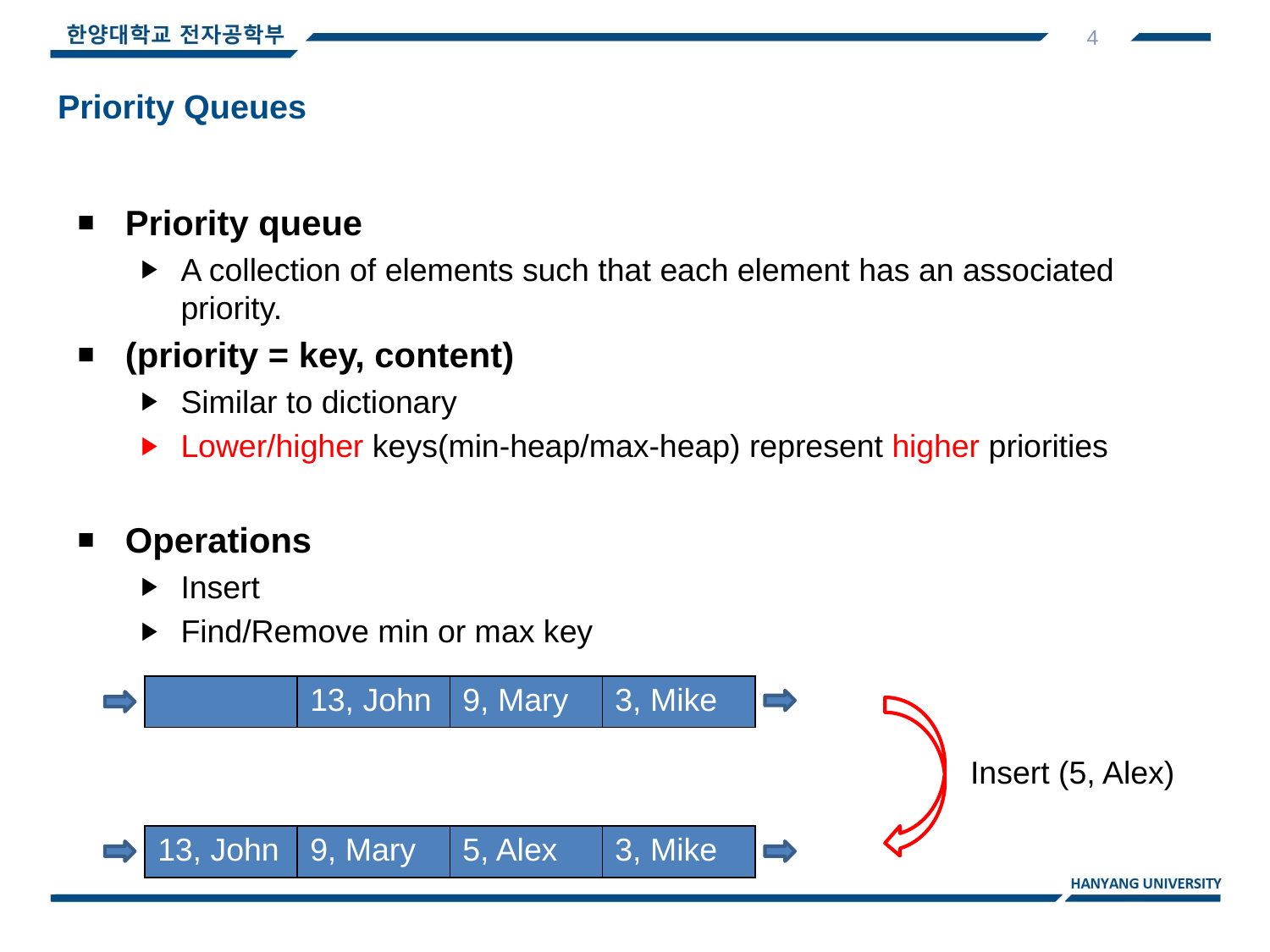

4
Priority Queues
Priority queue
A collection of elements such that each element has an associated priority.
(priority = key, content)
Similar to dictionary
Lower/higher keys(min-heap/max-heap) represent higher priorities

Operations
Insert
Find/Remove min or max key

|  | 13, John | 9, Mary | 3, Mike |
| --- | --- | --- | --- |

Insert (5, Alex)
| 13, John | 9, Mary | 5, Alex | 3, Mike |
| --- | --- | --- | --- |